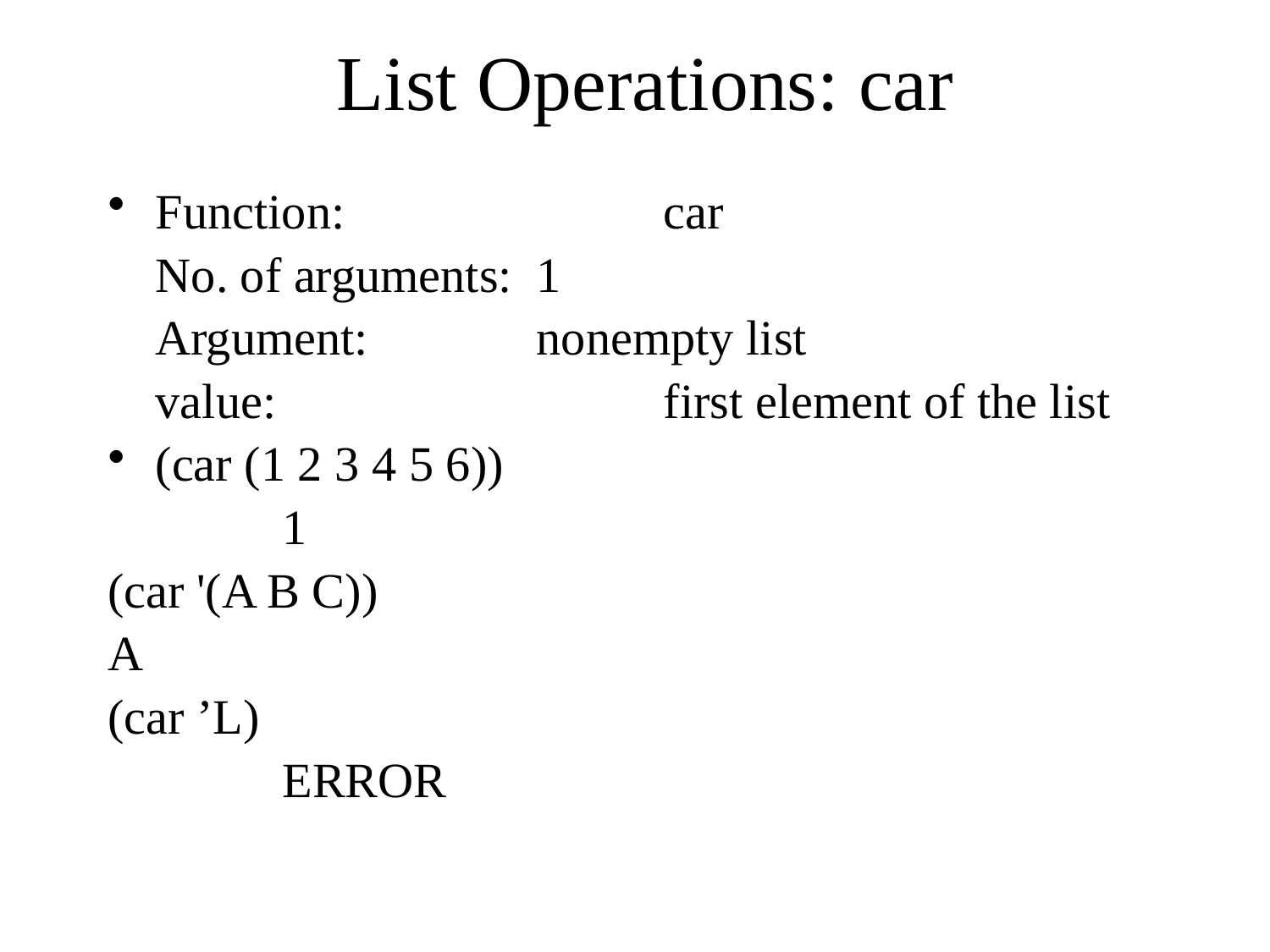

# List Operations: car
Function: 			car
	No. of arguments: 	1
	Argument: 		nonempty list
	value: 			first element of the list
(car (1 2 3 4 5 6))
		1
(car '(A B C))
A
(car ’L)
		ERROR